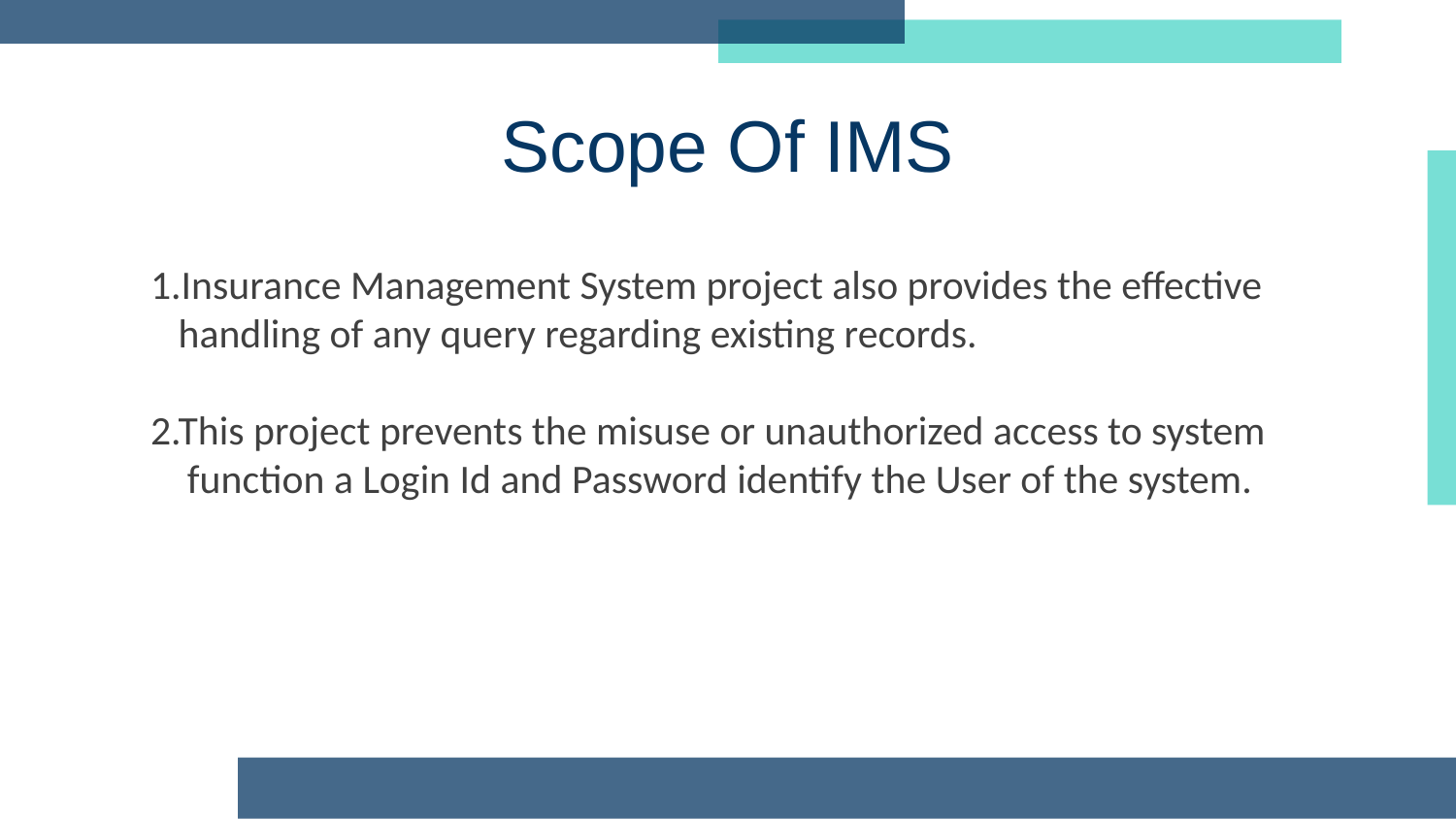

# Scope Of IMS
1.Insurance Management System project also provides the effective
   handling of any query regarding existing records.

2.This project prevents the misuse or unauthorized access to system
    function a Login Id and Password identify the User of the system.